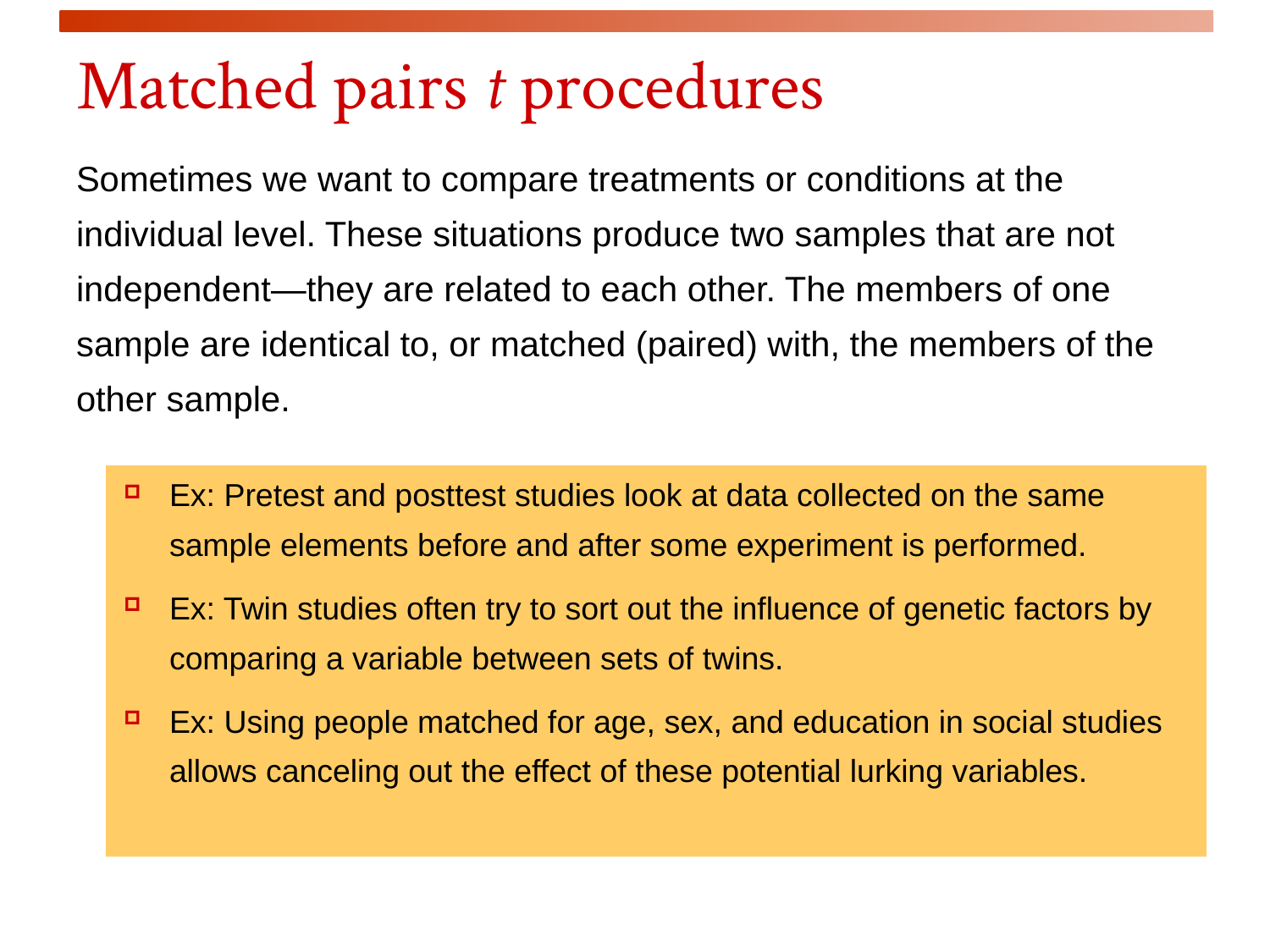

# Matched pairs t procedures
Sometimes we want to compare treatments or conditions at the individual level. These situations produce two samples that are not independent—they are related to each other. The members of one sample are identical to, or matched (paired) with, the members of the other sample.
Ex: Pretest and posttest studies look at data collected on the same sample elements before and after some experiment is performed.
Ex: Twin studies often try to sort out the influence of genetic factors by comparing a variable between sets of twins.
Ex: Using people matched for age, sex, and education in social studies allows canceling out the effect of these potential lurking variables.